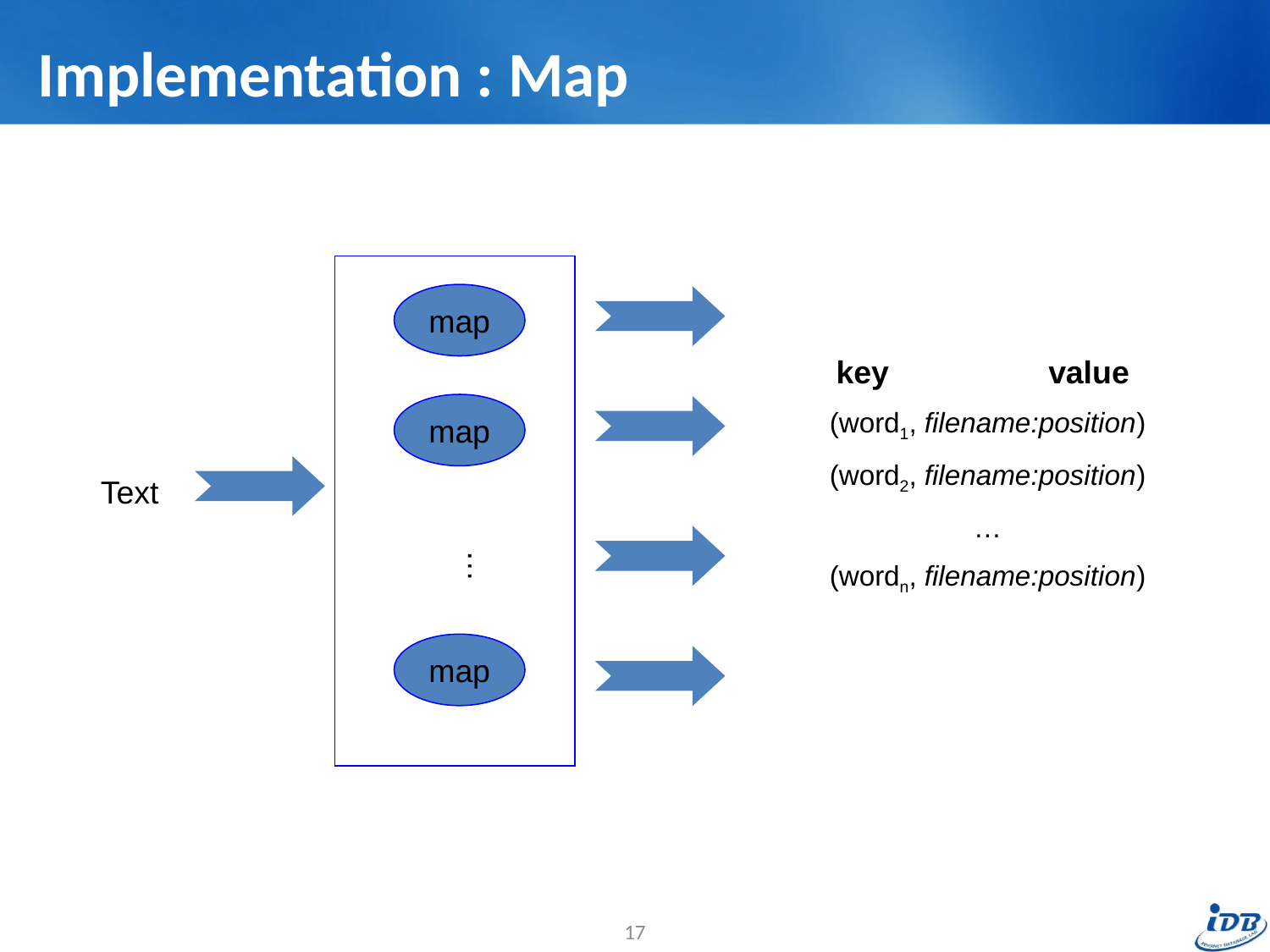

# Implementation : Map

map

key                  value
(word1, filename:position)
(word2, filename:position)
…
(wordn, filename:position)
map

Text

…
map

17